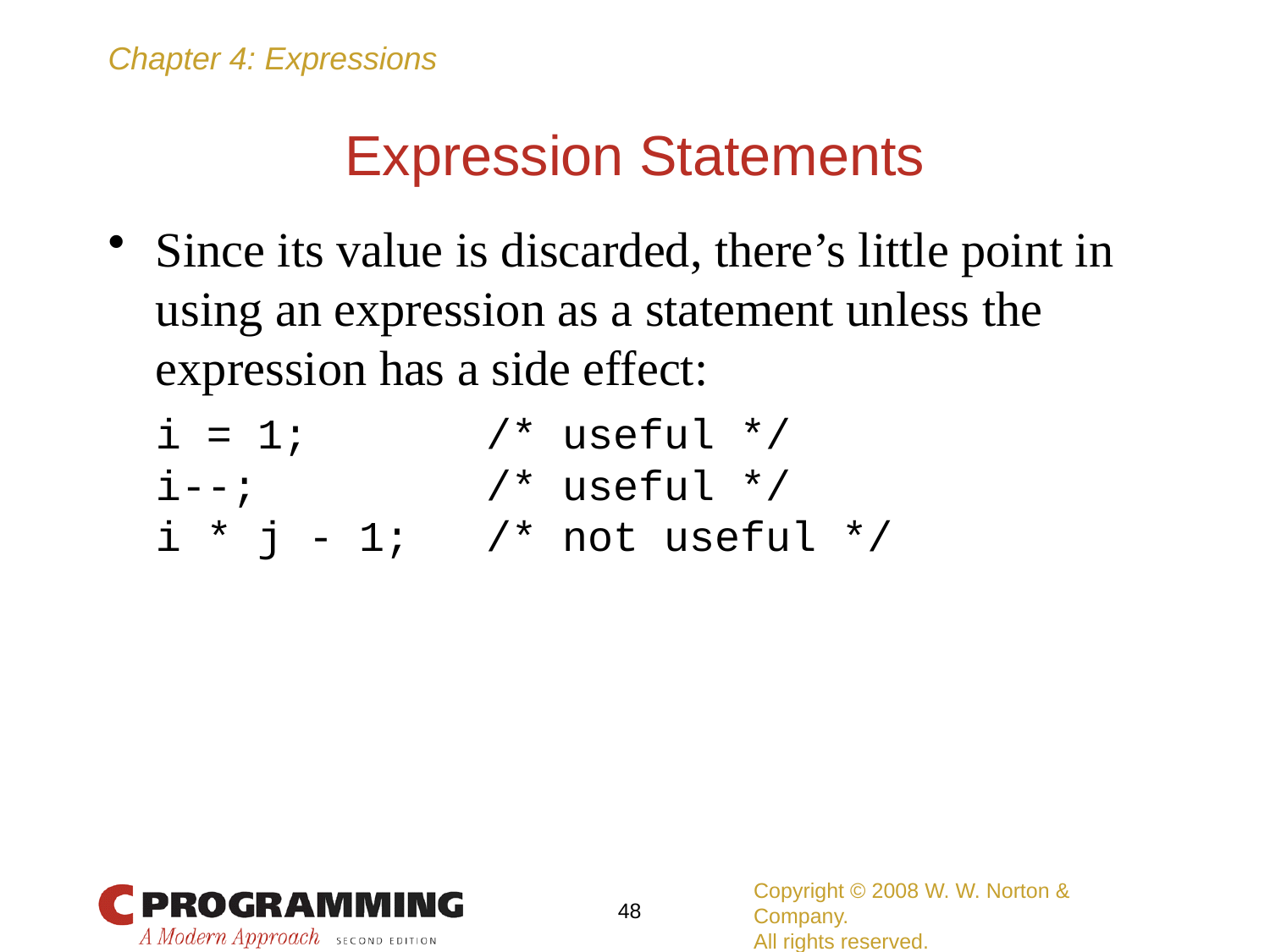

# Expression Statements
Since its value is discarded, there’s little point in using an expression as a statement unless the expression has a side effect:
	i = 1;       /* useful */
	i--;         /* useful */
	i * j - 1;   /* not useful */

Copyright © 2008 W. W. Norton & Company.
All rights reserved.
48